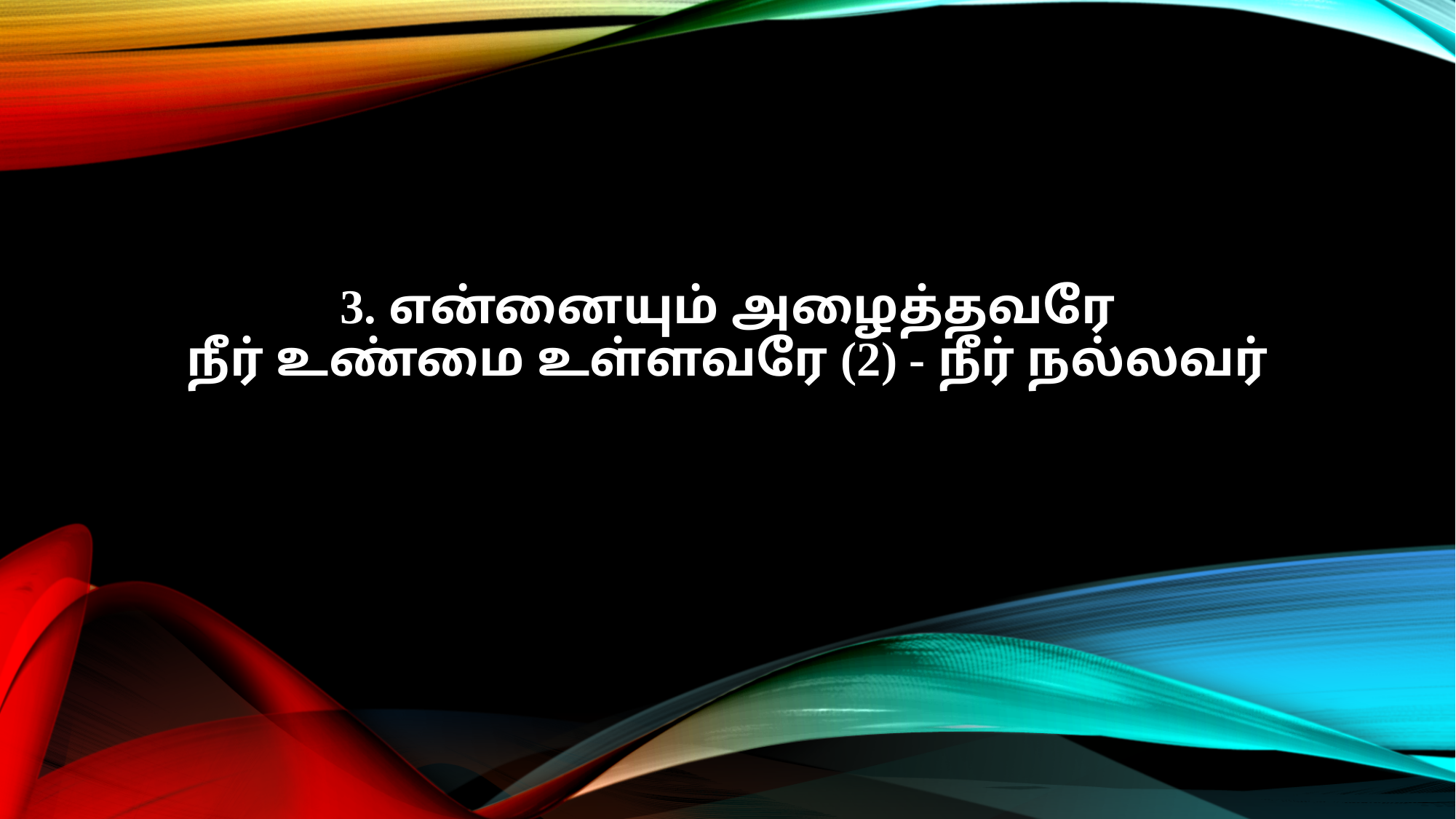

3. என்னையும் அழைத்தவரே
நீர் உண்மை உள்ளவரே (2) - நீர் நல்லவர்